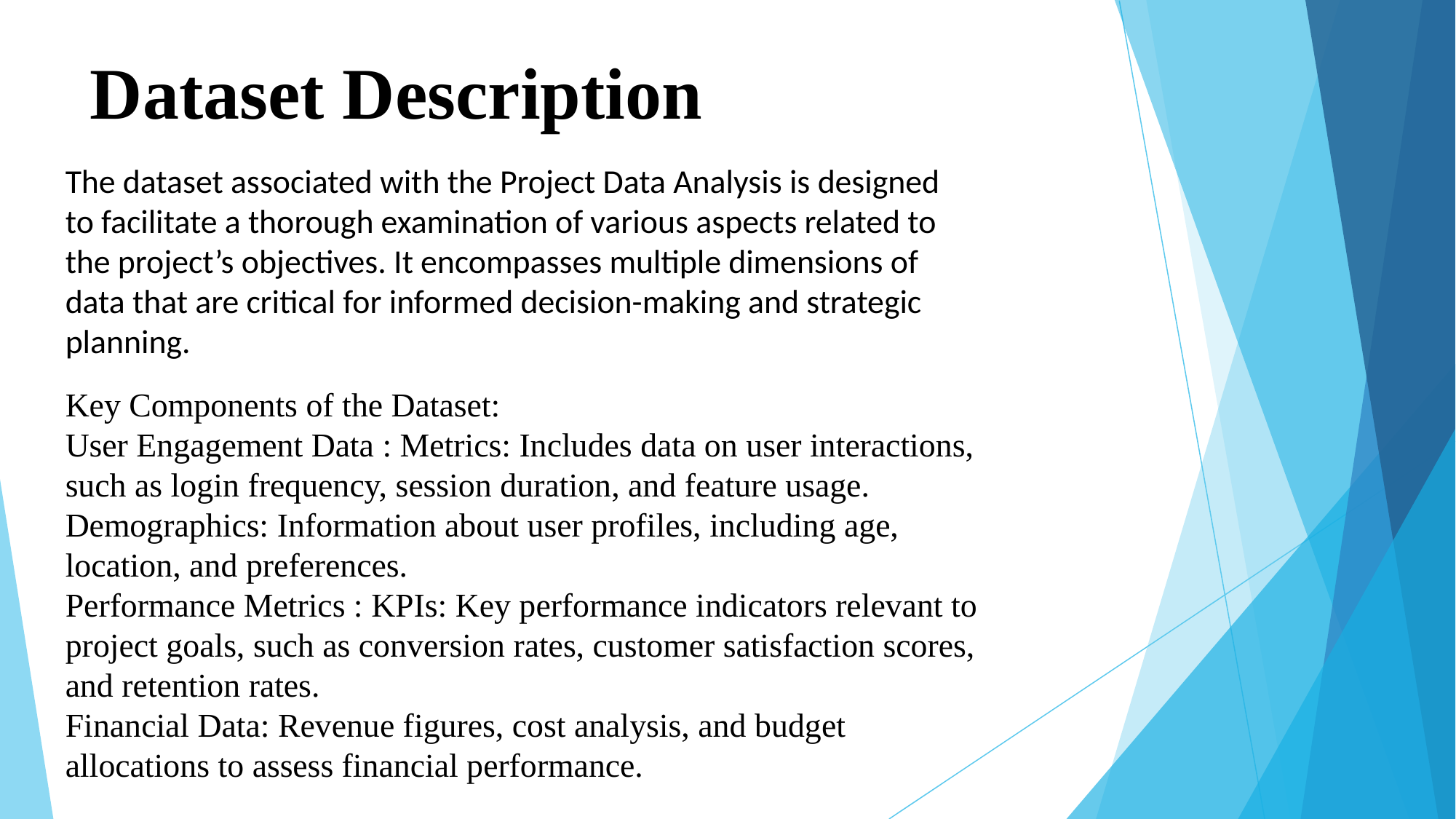

# Dataset Description
The dataset associated with the Project Data Analysis is designed to facilitate a thorough examination of various aspects related to the project’s objectives. It encompasses multiple dimensions of data that are critical for informed decision-making and strategic planning.
Key Components of the Dataset:
User Engagement Data : Metrics: Includes data on user interactions, such as login frequency, session duration, and feature usage.
Demographics: Information about user profiles, including age, location, and preferences.
Performance Metrics : KPIs: Key performance indicators relevant to project goals, such as conversion rates, customer satisfaction scores, and retention rates.
Financial Data: Revenue figures, cost analysis, and budget allocations to assess financial performance.